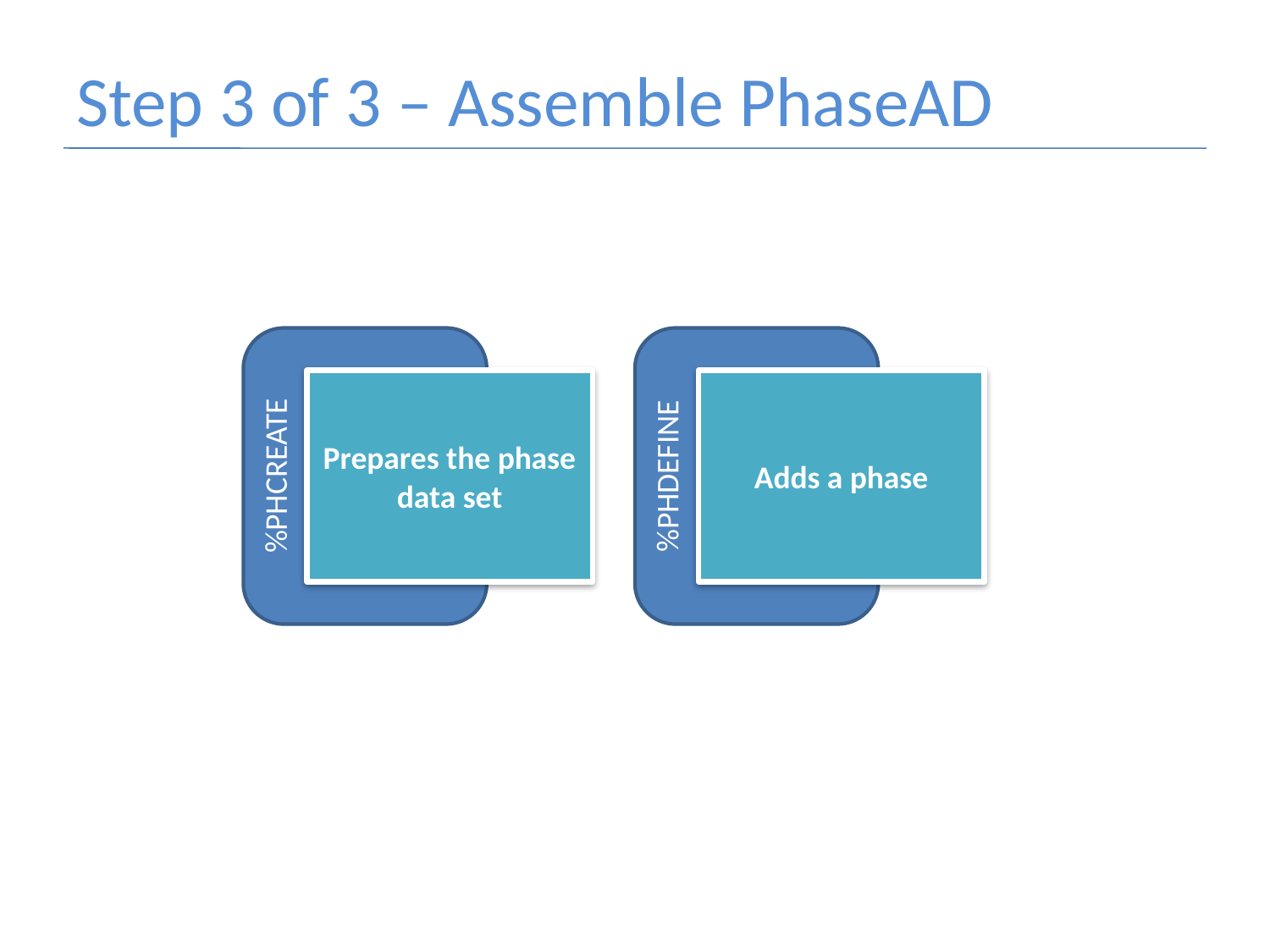

# Step 3 of 3 – Assemble PhaseAD
%PHCREATE
%PHDEFINE
Prepares the phase data set
Adds a phase